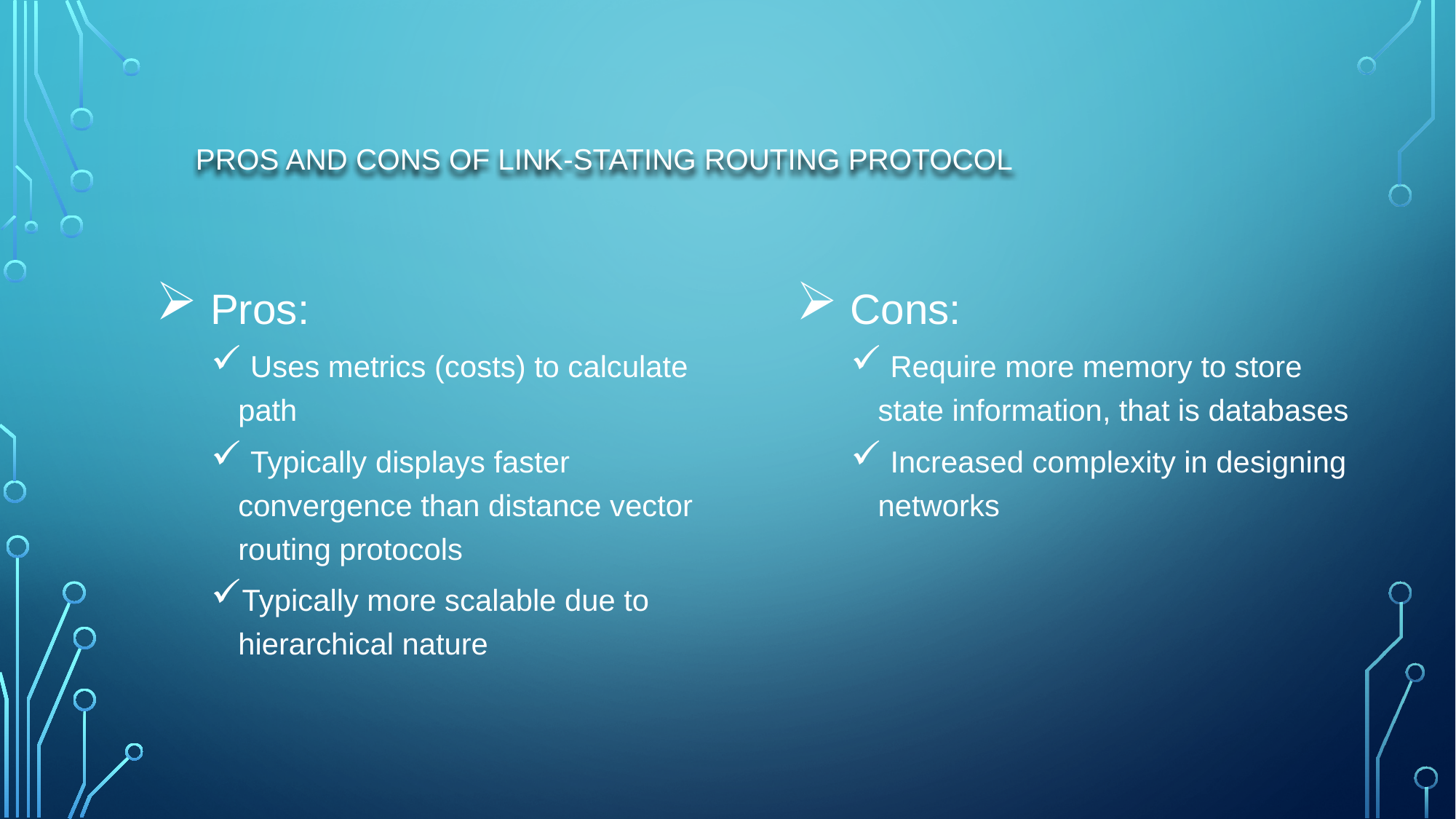

# Pros and cons of Link-Stating routing protocol
 Pros:
 Uses metrics (costs) to calculate path
 Typically displays faster convergence than distance vector routing protocols
Typically more scalable due to hierarchical nature

 Cons:
 Require more memory to store state information, that is databases
 Increased complexity in designing networks